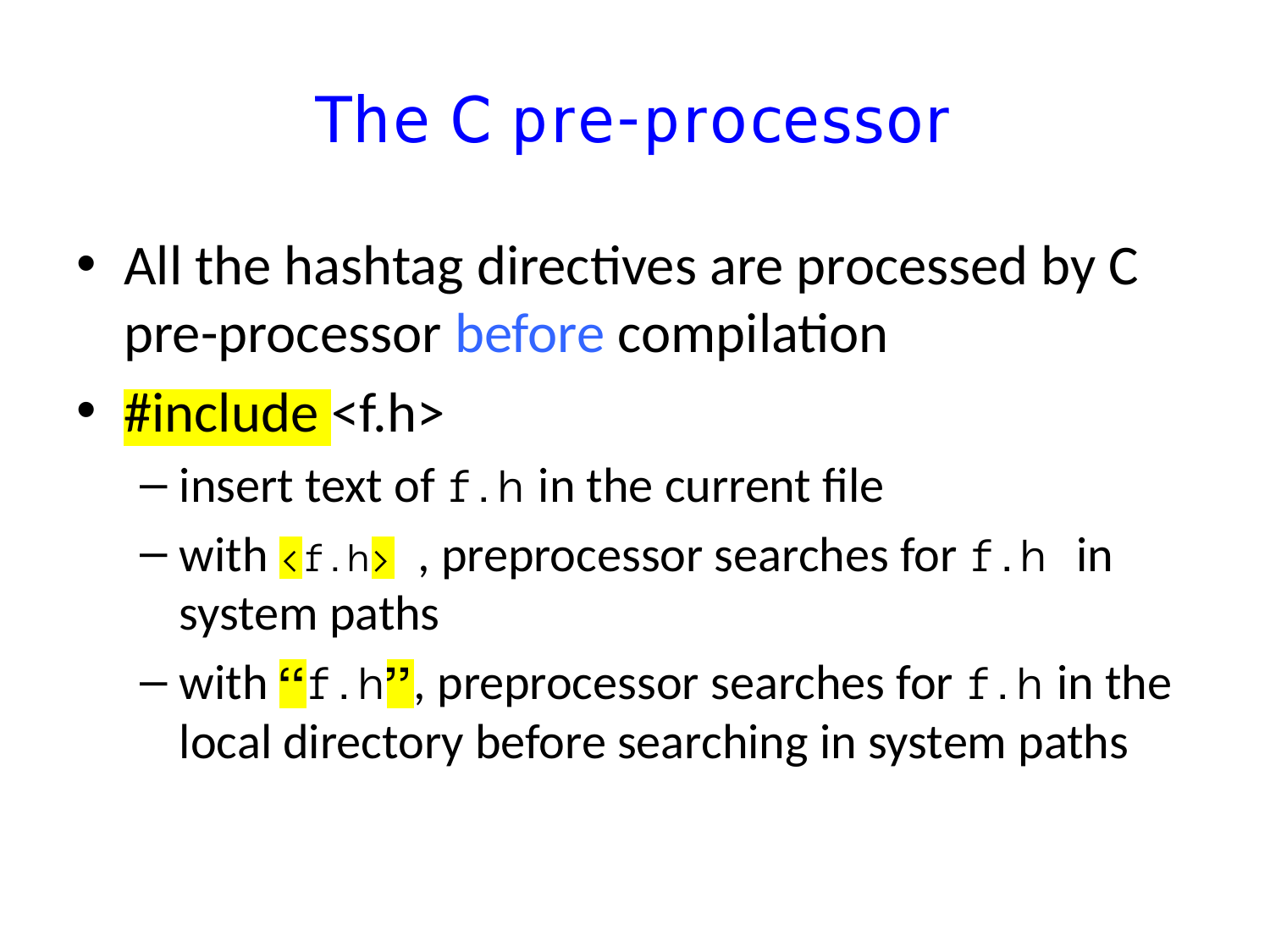

# The C pre-processor
All the hashtag directives are processed by C pre-processor before compilation
#include <f.h>
insert text of f.h in the current file
with <f.h> , preprocessor searches for f.h in system paths
with “f.h”, preprocessor searches for f.h in the local directory before searching in system paths